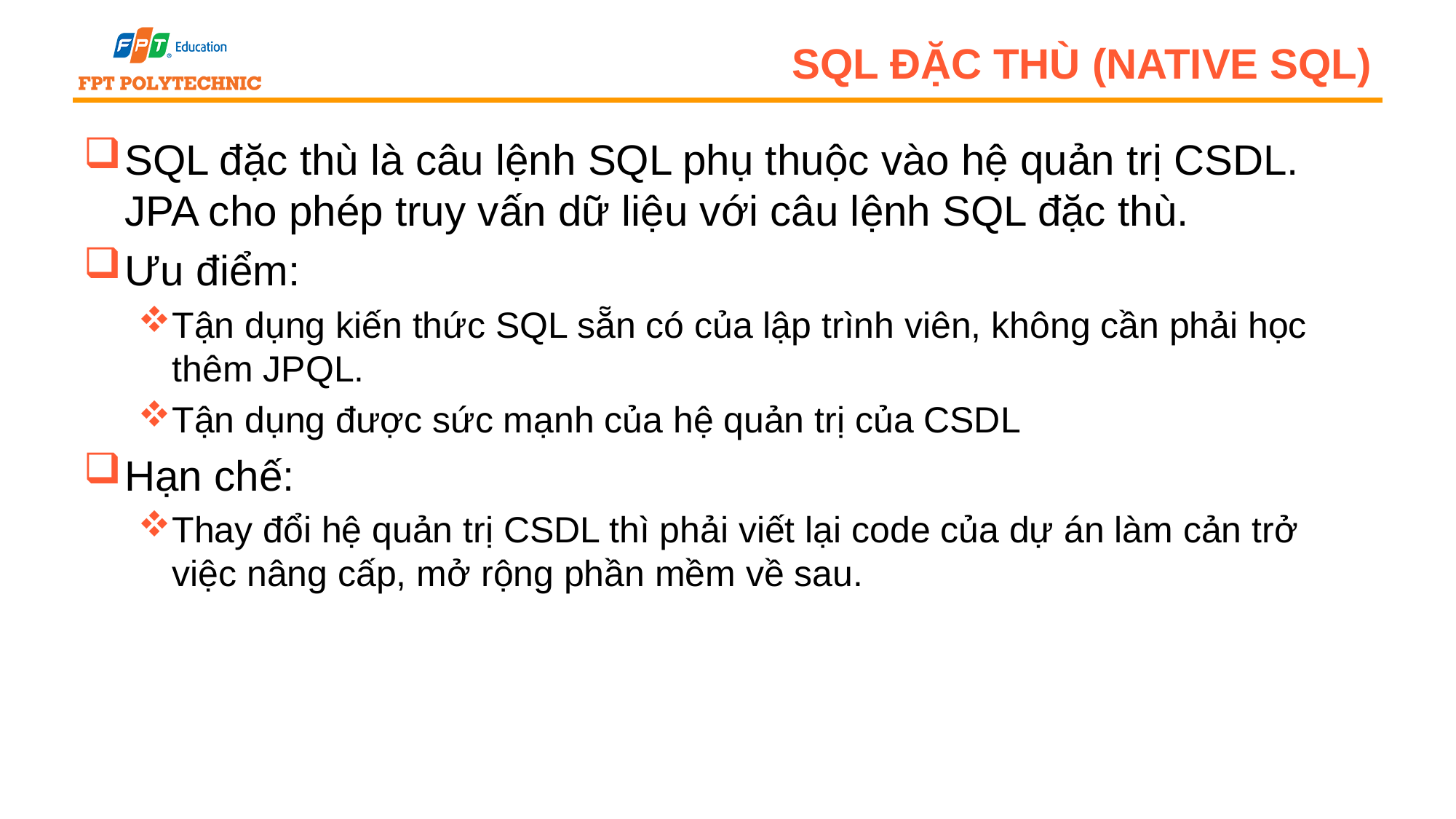

# SQL đặc thù (Native SQL)
SQL đặc thù là câu lệnh SQL phụ thuộc vào hệ quản trị CSDL. JPA cho phép truy vấn dữ liệu với câu lệnh SQL đặc thù.
Ưu điểm:
Tận dụng kiến thức SQL sẵn có của lập trình viên, không cần phải học thêm JPQL.
Tận dụng được sức mạnh của hệ quản trị của CSDL
Hạn chế:
Thay đổi hệ quản trị CSDL thì phải viết lại code của dự án làm cản trở việc nâng cấp, mở rộng phần mềm về sau.